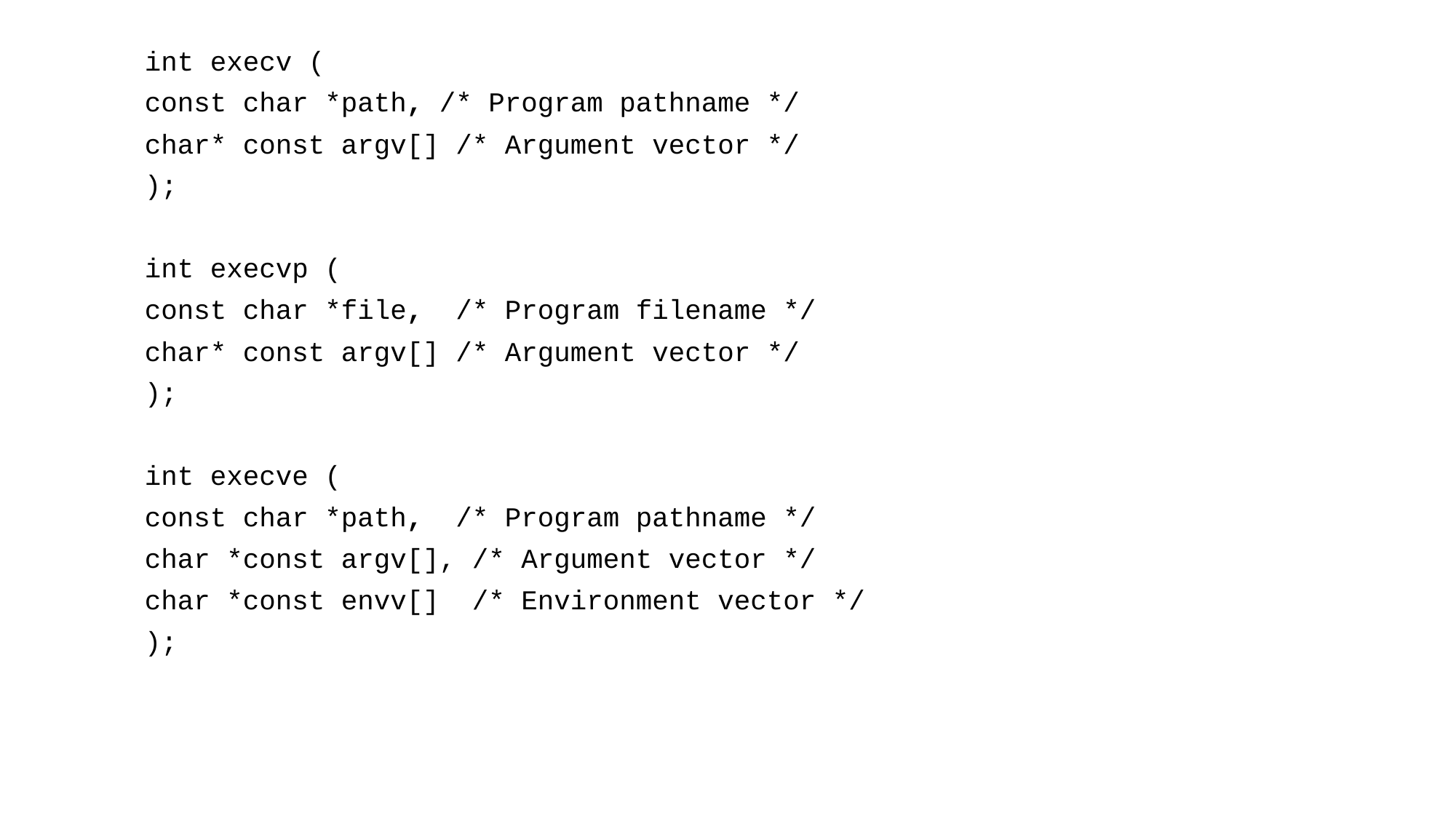

int execv (
const char *path, /* Program pathname */
char* const argv[] /* Argument vector */
);

int execvp (
const char *file,  /* Program filename */
char* const argv[] /* Argument vector */
);

int execve (
const char *path,  /* Program pathname */
char *const argv[], /* Argument vector */
char *const envv[]  /* Environment vector */
);